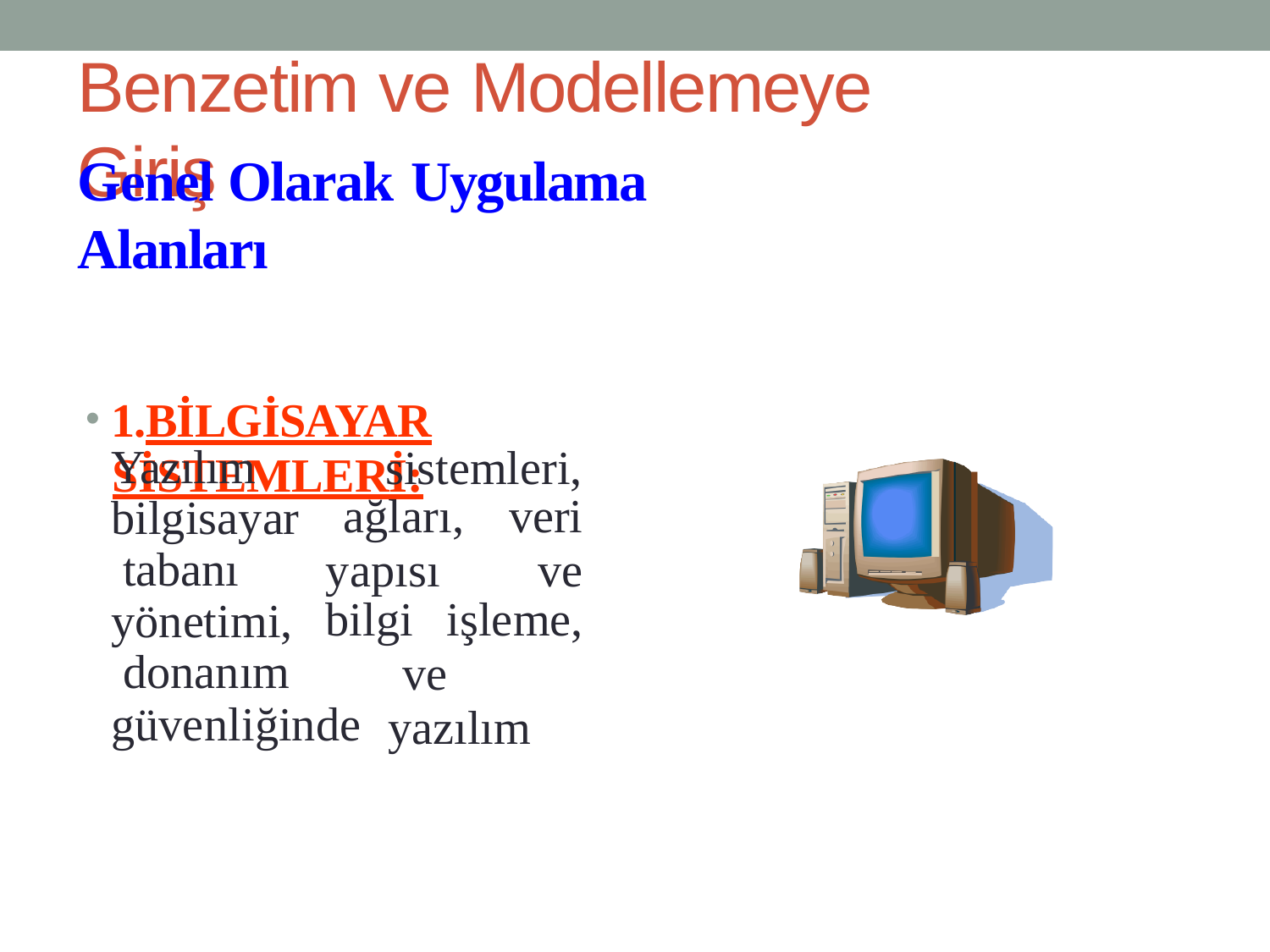

# Benzetim ve Modellemeye Giriş
Genel Olarak	Uygulama Alanları

1.BİLGİSAYAR
SİSTEMLERİ:
sistemleri,
Yazılım  bilgisayar  tabanı  yönetimi,  donanım

ağları,
yapısı
veri
ve
bilgi	işleme,
ve	yazılım
güvenliğinde